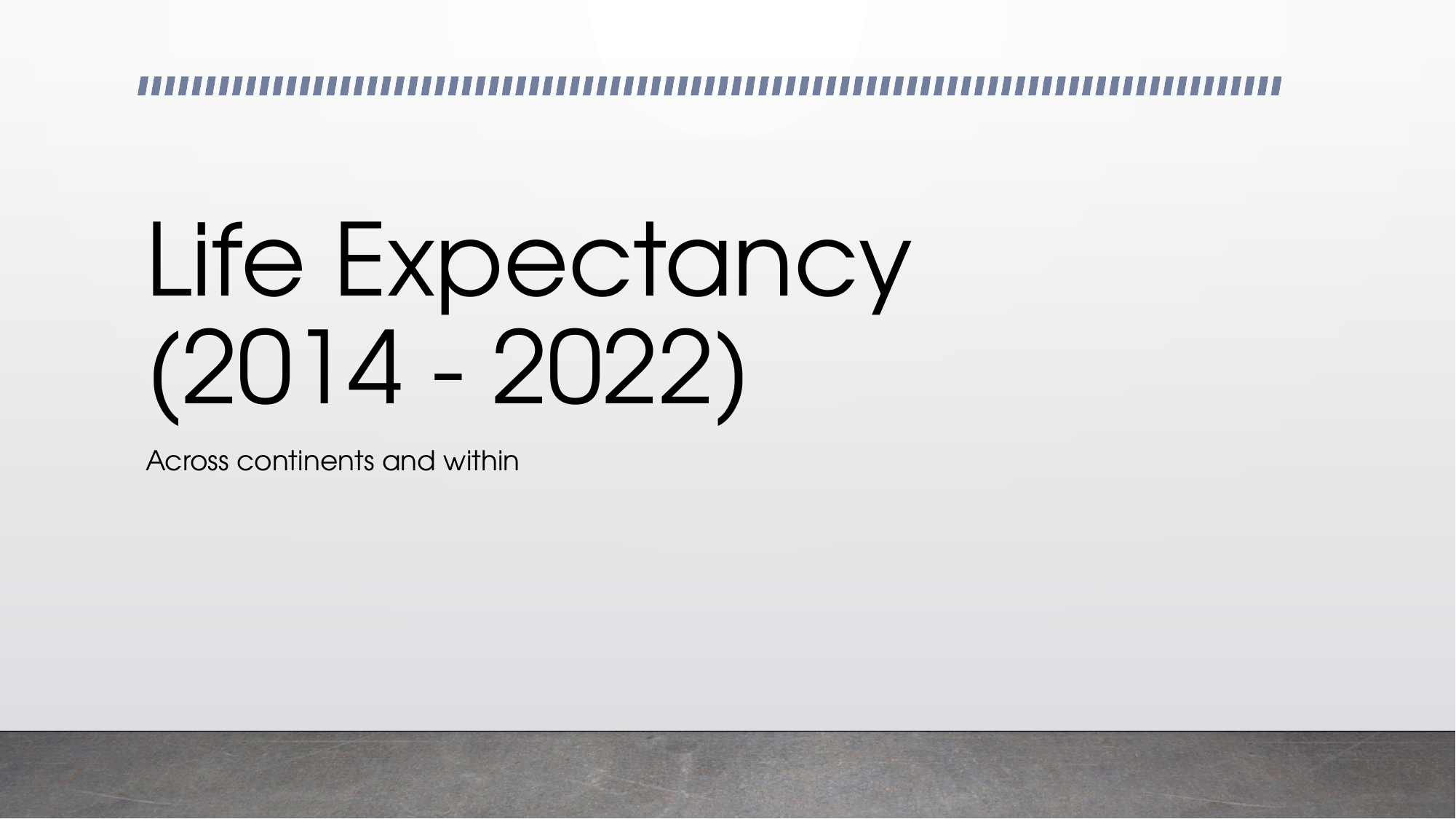

# Life Expectancy (2014 - 2022)
Across continents and within